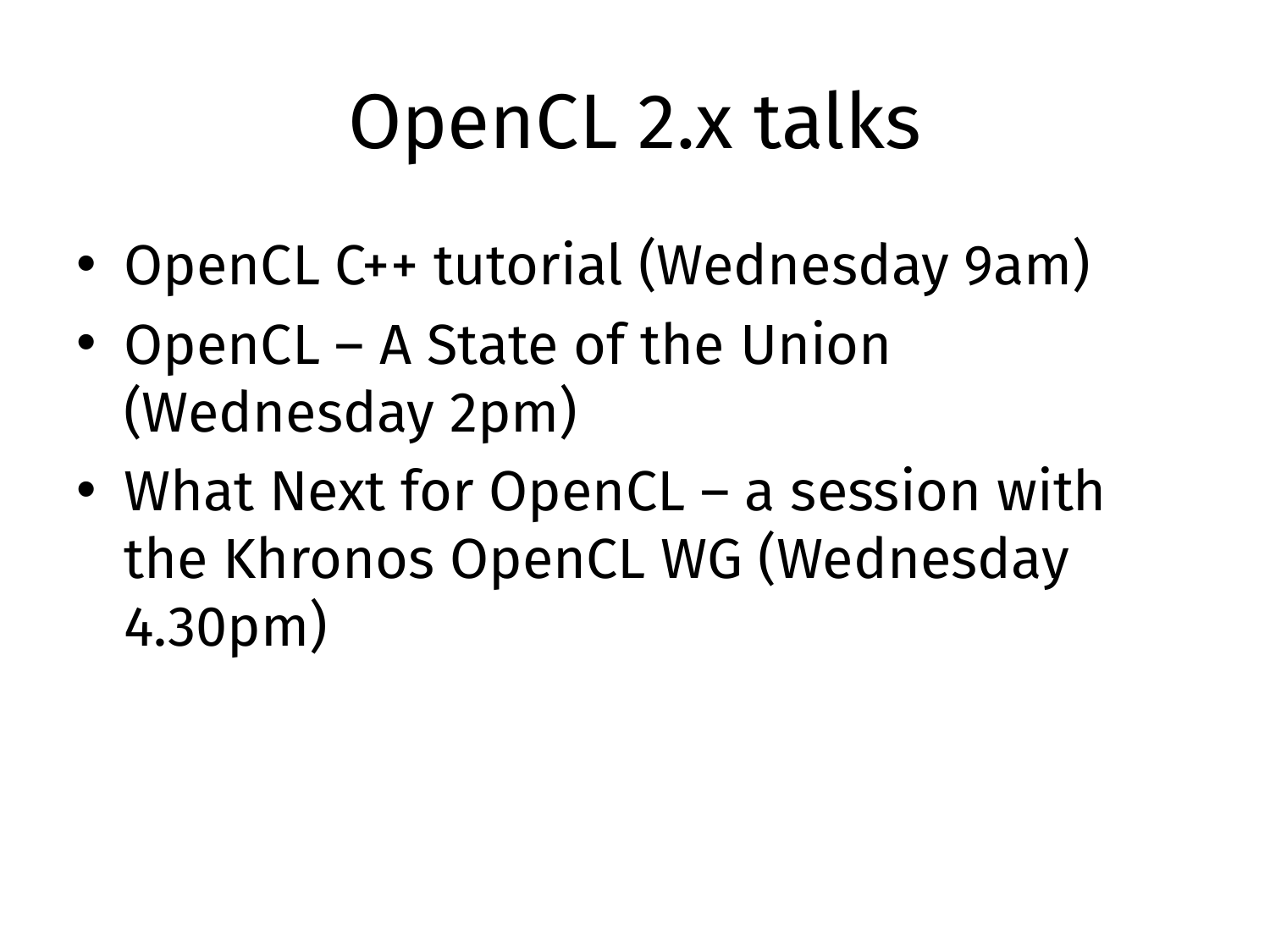

# OpenCL 2.x talks
OpenCL C++ tutorial (Wednesday 9am)
OpenCL – A State of the Union (Wednesday 2pm)
What Next for OpenCL – a session with the Khronos OpenCL WG (Wednesday 4.30pm)